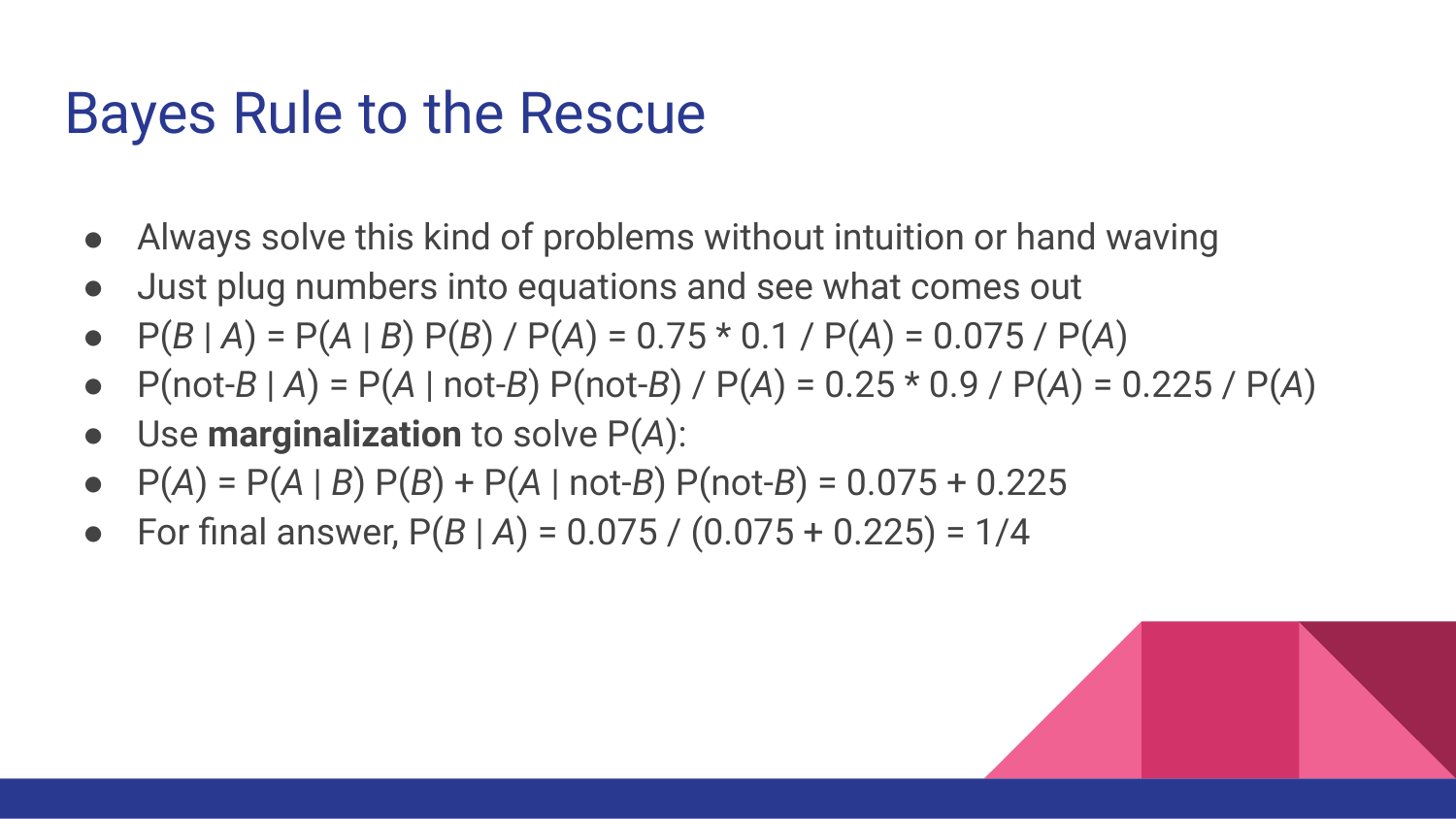

# Bayes Rule to the Rescue
Always solve this kind of problems without intuition or hand waving
Just plug numbers into equations and see what comes out
P(B | A) = P(A | B) P(B) / P(A) = 0.75 * 0.1 / P(A) = 0.075 / P(A)
P(not-B | A) = P(A | not-B) P(not-B) / P(A) = 0.25 * 0.9 / P(A) = 0.225 / P(A)
Use marginalization to solve P(A):
P(A) = P(A | B) P(B) + P(A | not-B) P(not-B) = 0.075 + 0.225
For final answer, P(B | A) = 0.075 / (0.075 + 0.225) = 1/4